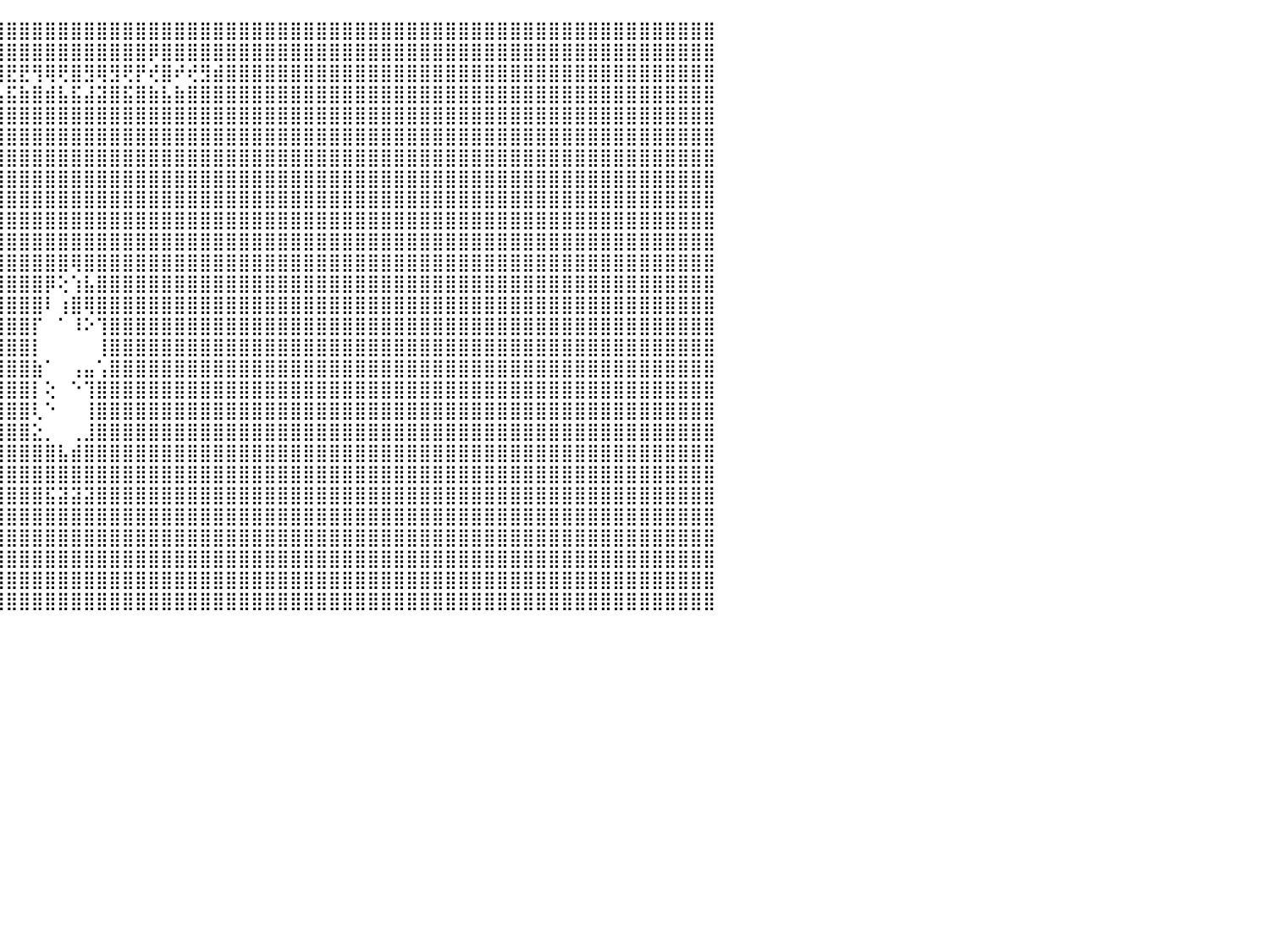

⣿⣿⣿⣿⣿⣿⣿⣿⣿⣿⣿⣿⣿⣿⣿⣿⣿⣿⣿⣿⣿⣿⣿⣿⣿⣿⣿⣿⣿⣿⣿⣿⣿⣿⣿⣿⣿⣿⣿⣿⣿⣿⣿⣿⣿⣿⣿⣿⣿⣿⣿⣿⣿⣿⣿⣿⣿⣿⣿⣿⣿⣿⣿⣿⣿⣿⣿⣿⣿⣿⣿⣿⣿⣿⣿⣿⣿⣿⣿⣿⣿⣿⣿⣿⣿⣿⣿⣿⣿⣿⣿⣿⣿⣿⣿⣿⣿⣿⣿⣿⠀
⣿⣿⣿⣿⣿⣿⣿⣿⣿⣿⣿⣿⣿⣿⣿⣿⣿⣿⣿⣿⣿⣿⣿⣿⣿⣿⣿⣿⣿⣿⣿⣿⣿⣿⣿⣿⣿⣿⣿⢿⣿⣿⣿⣿⣿⣿⣿⣿⣿⣿⣿⣿⣿⣿⣿⣿⡿⣿⣿⣿⣿⣿⣿⣿⣿⣿⣿⣿⣿⣿⣿⣿⣿⣿⣿⣿⣿⣿⣿⣿⣿⣿⣿⣿⣿⣿⣿⣿⣿⣿⣿⣿⣿⣿⣿⣿⣿⣿⣿⣿⠀
⣿⣿⣿⣿⣿⣿⣟⣿⡿⢻⣻⢿⢿⣿⣟⡿⣿⢿⢟⡿⢿⣟⣟⢿⢿⢟⡻⡟⣟⡿⣿⣿⢿⡿⣿⡿⢞⣿⣾⢻⢺⢟⡞⣟⣿⣟⣟⢻⢿⢟⣿⣻⢿⣻⢟⡟⢞⣿⠞⢞⣻⣾⣿⣿⣿⣿⣿⣿⣿⣿⣿⣿⣿⣿⣿⣿⣿⣿⣿⣿⣿⣿⣿⣿⣿⣿⣿⣿⣿⣿⣿⣿⣿⣿⣿⣿⣿⣿⣿⣿⠀
⣿⣿⣿⣿⣿⣿⣼⣿⣷⣾⣯⣮⣵⣷⣽⣵⣿⣽⣿⣯⣧⣿⣿⣿⣿⣾⣽⣷⣿⣵⣿⣽⣽⣯⣿⣷⣵⣿⣧⣿⣼⣾⣯⣾⣧⣯⣷⣿⣾⣧⣯⣼⣽⣿⣯⣿⣷⣧⣷⣿⣿⣿⣿⣿⣿⣿⣿⣿⣿⣿⣿⣿⣿⣿⣿⣿⣿⣿⣿⣿⣿⣿⣿⣿⣿⣿⣿⣿⣿⣿⣿⣿⣿⣿⣿⣿⣿⣿⣿⣿⠀
⣿⣿⣿⣿⣿⣿⣿⣿⣿⣿⣿⣿⣿⣿⣿⣿⣿⣿⣿⣿⣿⣿⣿⣿⣿⣿⣿⣿⣿⣿⣿⣿⣿⣿⣿⣿⣿⣿⣿⣿⣿⣿⣿⣿⣿⣿⣿⣿⣿⣿⣿⣿⣿⣿⣿⣿⣿⣿⣿⣿⣿⣿⣿⣿⣿⣿⣿⣿⣿⣿⣿⣿⣿⣿⣿⣿⣿⣿⣿⣿⣿⣿⣿⣿⣿⣿⣿⣿⣿⣿⣿⣿⣿⣿⣿⣿⣿⣿⣿⣿⠀
⣿⣿⣿⣿⣿⣿⣿⣿⣿⣿⣿⣿⣿⣿⣿⣿⣿⣿⣿⣿⣿⣿⣿⣿⣿⣿⣿⣿⣿⣿⣿⣿⣿⣿⣿⣿⣿⣿⣿⣿⣿⣿⣿⣿⣿⣿⣿⣿⣿⣿⣿⣿⣿⣿⣿⣿⣿⣿⣿⣿⣿⣿⣿⣿⣿⣿⣿⣿⣿⣿⣿⣿⣿⣿⣿⣿⣿⣿⣿⣿⣿⣿⣿⣿⣿⣿⣿⣿⣿⣿⣿⣿⣿⣿⣿⣿⣿⣿⣿⣿⠀
⣿⣿⣿⣿⣿⣿⣿⣿⣿⣿⣿⣿⣿⣿⣿⣿⣿⣿⣿⣿⣿⣿⣿⣿⣿⣿⣿⣿⣿⣿⣿⣿⣿⣿⣿⣿⣿⣿⣿⣿⣿⣿⣿⣿⣿⣿⣿⣿⣿⣿⣿⣿⣿⣿⣿⣿⣿⣿⣿⣿⣿⣿⣿⣿⣿⣿⣿⣿⣿⣿⣿⣿⣿⣿⣿⣿⣿⣿⣿⣿⣿⣿⣿⣿⣿⣿⣿⣿⣿⣿⣿⣿⣿⣿⣿⣿⣿⣿⣿⣿⠀
⣿⣿⣿⣿⣿⣿⣿⣿⣿⣿⣿⣿⣿⣿⣿⣿⣿⣿⣿⣿⣿⣿⣿⣿⣿⣿⣿⣿⣿⣿⣿⣿⣿⣿⣿⣿⣿⣿⣿⣿⣿⣿⣿⣿⣿⣿⣿⣿⣿⣿⣿⣿⣿⣿⣿⣿⣿⣿⣿⣿⣿⣿⣿⣿⣿⣿⣿⣿⣿⣿⣿⣿⣿⣿⣿⣿⣿⣿⣿⣿⣿⣿⣿⣿⣿⣿⣿⣿⣿⣿⣿⣿⣿⣿⣿⣿⣿⣿⣿⣿⠀
⣿⣿⣿⣿⣿⣿⣿⣿⣿⣿⣿⣿⣿⣿⣿⣿⣿⣿⣿⣿⣿⣿⣿⣿⣿⣿⣿⣿⣿⣿⣿⣿⣿⣿⣿⣿⣿⣿⣿⣿⣿⣿⣿⣿⣿⣿⣿⣿⣿⣿⣿⣿⣿⣿⣿⣿⣿⣿⣿⣿⣿⣿⣿⣿⣿⣿⣿⣿⣿⣿⣿⣿⣿⣿⣿⣿⣿⣿⣿⣿⣿⣿⣿⣿⣿⣿⣿⣿⣿⣿⣿⣿⣿⣿⣿⣿⣿⣿⣿⣿⠀
⣿⣿⣿⣿⣿⣿⣿⣿⣿⣿⣿⣿⣿⣿⣿⣿⣿⣿⣿⣿⣿⣿⣿⣿⣿⣿⣿⣿⣿⣿⣿⣿⣿⣿⣿⣿⣿⣿⣿⣿⣿⣿⣿⣿⣿⣿⣿⣿⣿⣿⣿⣿⣿⣿⣿⣿⣿⣿⣿⣿⣿⣿⣿⣿⣿⣿⣿⣿⣿⣿⣿⣿⣿⣿⣿⣿⣿⣿⣿⣿⣿⣿⣿⣿⣿⣿⣿⣿⣿⣿⣿⣿⣿⣿⣿⣿⣿⣿⣿⣿⠀
⣿⣿⣿⣿⣿⣿⣿⣿⣿⣿⣿⣿⣿⣿⣿⣿⣿⣿⣿⣿⣿⣿⣿⣿⣿⣿⣿⣿⣿⣿⣿⣿⣿⣿⣿⣿⣿⣿⣿⣿⣿⣿⣿⣿⣿⣿⣿⣿⣿⣿⣿⣿⣿⣿⣿⣿⣿⣿⣿⣿⣿⣿⣿⣿⣿⣿⣿⣿⣿⣿⣿⣿⣿⣿⣿⣿⣿⣿⣿⣿⣿⣿⣿⣿⣿⣿⣿⣿⣿⣿⣿⣿⣿⣿⣿⣿⣿⣿⣿⣿⠀
⣿⣿⣿⣿⣿⣿⣿⣿⣿⣿⣿⣿⣿⣿⣿⣿⣿⣿⣿⣿⣿⣿⣿⣿⣿⣿⣿⣿⣿⣿⣿⣿⣿⣿⣿⣿⣿⣿⣿⣿⣿⣿⣿⣿⣿⣿⣿⣿⣿⣿⢿⣿⣿⣿⣿⣿⣿⣿⣿⣿⣿⣿⣿⣿⣿⣿⣿⣿⣿⣿⣿⣿⣿⣿⣿⣿⣿⣿⣿⣿⣿⣿⣿⣿⣿⣿⣿⣿⣿⣿⣿⣿⣿⣿⣿⣿⣿⣿⣿⣿⠀
⣿⣿⣿⣿⣿⣿⣿⣿⣿⣿⣿⣿⣿⣿⣿⣿⣿⣿⣿⣿⣿⣿⣿⣿⣿⣿⣿⣿⣿⣿⣿⣿⣿⣿⣿⣿⣿⣿⣿⣿⣿⣿⣿⣿⣿⣿⣿⣿⡿⢕⢱⣧⣿⣿⣿⣿⣿⣿⣿⣿⣿⣿⣿⣿⣿⣿⣿⣿⣿⣿⣿⣿⣿⣿⣿⣿⣿⣿⣿⣿⣿⣿⣿⣿⣿⣿⣿⣿⣿⣿⣿⣿⣿⣿⣿⣿⣿⣿⣿⣿⠀
⣿⣿⣿⣿⣿⣿⣿⣿⣿⣿⣿⣿⣿⣿⣿⣿⣿⣿⣿⣿⣿⣿⣿⣿⣿⣿⣿⣿⣿⣿⣿⣿⣿⣿⣿⣿⣿⣿⣿⣿⣿⣿⣿⣿⣿⣿⣿⣿⠇⢰⣿⢿⣿⣿⣿⣿⣿⣿⣿⣿⣿⣿⣿⣿⣿⣿⣿⣿⣿⣿⣿⣿⣿⣿⣿⣿⣿⣿⣿⣿⣿⣿⣿⣿⣿⣿⣿⣿⣿⣿⣿⣿⣿⣿⣿⣿⣿⣿⣿⣿⠀
⣿⣿⣿⣿⣿⣿⣿⣿⣿⣿⣿⣿⣿⣿⣿⣿⣿⣿⣿⣿⣿⣿⣿⣿⣿⣿⣿⣿⣿⣿⣿⣿⣿⣿⣿⣿⣿⣿⣿⣿⣿⣿⣿⣿⣿⣿⣿⡏⠀⠁⠸⠕⢹⣿⣿⣿⣿⣿⣿⣿⣿⣿⣿⣿⣿⣿⣿⣿⣿⣿⣿⣿⣿⣿⣿⣿⣿⣿⣿⣿⣿⣿⣿⣿⣿⣿⣿⣿⣿⣿⣿⣿⣿⣿⣿⣿⣿⣿⣿⣿⠀
⣿⣿⣿⣿⣿⣿⣿⣿⣿⣿⣿⣿⣿⣿⣿⣿⣿⣿⣿⣿⣿⣿⣿⣿⣿⣿⣿⣿⣿⣿⣿⣿⣿⣿⣿⣿⣿⣿⣿⣿⣿⣿⣿⣿⣿⣿⣿⡇⠀⠀⠀⠀⢸⣿⣿⣿⣿⣿⣿⣿⣿⣿⣿⣿⣿⣿⣿⣿⣿⣿⣿⣿⣿⣿⣿⣿⣿⣿⣿⣿⣿⣿⣿⣿⣿⣿⣿⣿⣿⣿⣿⣿⣿⣿⣿⣿⣿⣿⣿⣿⠀
⣿⣿⣿⣿⣿⣿⣿⣿⣿⣿⣿⣿⣿⣿⣿⣿⣿⣿⣿⣿⣿⣿⣿⣿⣿⣿⣿⣿⣿⣿⣿⣿⣿⣿⣿⣿⣿⣿⣿⣿⣿⣿⣿⣿⣿⣿⣿⣷⠁⠀⢠⣤⢡⣿⣿⣿⣿⣿⣿⣿⣿⣿⣿⣿⣿⣿⣿⣿⣿⣿⣿⣿⣿⣿⣿⣿⣿⣿⣿⣿⣿⣿⣿⣿⣿⣿⣿⣿⣿⣿⣿⣿⣿⣿⣿⣿⣿⣿⣿⣿⠀
⣿⣿⣿⣿⣿⣿⣿⣿⣿⣿⣿⣿⣿⣿⣿⣿⣿⣿⣿⣿⣿⣿⣿⣿⣿⣿⣿⣿⣿⣿⣿⣿⣿⣿⣿⣿⣿⣿⣿⣿⣿⣿⣿⣿⣿⣿⣿⡇⢕⠀⠑⢹⣿⣿⣿⣿⣿⣿⣿⣿⣿⣿⣿⣿⣿⣿⣿⣿⣿⣿⣿⣿⣿⣿⣿⣿⣿⣿⣿⣿⣿⣿⣿⣿⣿⣿⣿⣿⣿⣿⣿⣿⣿⣿⣿⣿⣿⣿⣿⣿⠀
⣿⣿⣿⣿⣿⣿⣿⣿⣿⣿⣿⣿⣿⣿⣿⣿⣿⣿⣿⣿⣿⣿⣿⣿⣿⣿⣿⣿⣿⣿⣿⣿⣿⣿⣿⣿⣿⣿⣿⣿⣿⣿⣿⣿⣿⣿⣿⢇⠑⠀⠀⢸⣿⣿⣿⣿⣿⣿⣿⣿⣿⣿⣿⣿⣿⣿⣿⣿⣿⣿⣿⣿⣿⣿⣿⣿⣿⣿⣿⣿⣿⣿⣿⣿⣿⣿⣿⣿⣿⣿⣿⣿⣿⣿⣿⣿⣿⣿⣿⣿⠀
⣿⣿⣿⣿⣿⣿⣿⣿⣿⣿⣿⣿⣿⣿⣿⣿⣿⣿⣿⣿⣿⣿⣿⣿⣿⣿⣿⣿⣿⣿⣿⣿⣿⣿⣿⣿⣿⣿⣿⣿⣿⣿⣿⣿⣿⣿⣿⣕⡀⠀⢀⣸⣿⣿⣿⣿⣿⣿⣿⣿⣿⣿⣿⣿⣿⣿⣿⣿⣿⣿⣿⣿⣿⣿⣿⣿⣿⣿⣿⣿⣿⣿⣿⣿⣿⣿⣿⣿⣿⣿⣿⣿⣿⣿⣿⣿⣿⣿⣿⣿⠀
⣿⣿⣿⣿⣿⣿⣿⣿⣿⣿⣿⣿⣿⣿⣿⣿⣿⣿⣿⣿⣿⣿⣿⣿⣿⣿⣿⣿⣿⣿⣿⣿⣿⣿⣿⣿⣿⣿⣿⣿⣿⣿⣿⣿⣿⣿⣿⣿⣿⣧⣾⣿⣿⣿⣿⣿⣿⣿⣿⣿⣿⣿⣿⣿⣿⣿⣿⣿⣿⣿⣿⣿⣿⣿⣿⣿⣿⣿⣿⣿⣿⣿⣿⣿⣿⣿⣿⣿⣿⣿⣿⣿⣿⣿⣿⣿⣿⣿⣿⣿⠀
⣿⣿⣿⣿⣿⣿⣿⣿⣿⣿⣿⣿⣿⣿⣿⣿⣿⣿⣿⣿⣿⣿⣿⣿⣿⣿⣿⣿⣿⣿⣿⣿⣿⣿⣿⣿⣿⣿⣿⣿⣿⣿⣿⣿⣿⣿⣿⣿⣿⣿⣿⣿⣿⣿⣿⣿⣿⣿⣿⣿⣿⣿⣿⣿⣿⣿⣿⣿⣿⣿⣿⣿⣿⣿⣿⣿⣿⣿⣿⣿⣿⣿⣿⣿⣿⣿⣿⣿⣿⣿⣿⣿⣿⣿⣿⣿⣿⣿⣿⣿⠀
⣿⣿⣿⣿⣿⣿⣿⣿⣿⣿⣿⣿⣿⣿⣿⣿⣿⣿⣿⣿⣿⣿⣿⣿⣿⣿⣿⣿⣿⣿⣿⣿⣿⣿⣿⣿⣿⣿⣿⣿⣿⣿⣿⣿⣿⣿⣿⣿⣯⣽⣽⣽⣿⣿⣿⣿⣿⣿⣿⣿⣿⣿⣿⣿⣿⣿⣿⣿⣿⣿⣿⣿⣿⣿⣿⣿⣿⣿⣿⣿⣿⣿⣿⣿⣿⣿⣿⣿⣿⣿⣿⣿⣿⣿⣿⣿⣿⣿⣿⣿⠀
⣿⣿⣿⣿⣿⣿⣿⣿⣿⣿⣿⣿⣿⣿⣿⣿⣿⣿⣿⣿⣿⣿⣿⣿⣿⣿⣿⣿⣿⣿⣿⣿⣿⣿⣿⣿⣿⣿⣿⣿⣿⣿⣿⣿⣿⣿⣿⣿⣿⣿⣿⣿⣿⣿⣿⣿⣿⣿⣿⣿⣿⣿⣿⣿⣿⣿⣿⣿⣿⣿⣿⣿⣿⣿⣿⣿⣿⣿⣿⣿⣿⣿⣿⣿⣿⣿⣿⣿⣿⣿⣿⣿⣿⣿⣿⣿⣿⣿⣿⣿⠀
⣿⣿⣿⣿⣿⣿⣿⣿⣿⣿⣿⣿⣿⣿⣿⣿⣿⣿⣿⣿⣿⣿⣿⣿⣿⣿⣿⣿⣿⣿⣿⣿⣿⣿⣿⣿⣿⣿⣿⣿⣿⣿⣿⣿⣿⣿⣿⣿⣿⣿⣿⣿⣿⣿⣿⣿⣿⣿⣿⣿⣿⣿⣿⣿⣿⣿⣿⣿⣿⣿⣿⣿⣿⣿⣿⣿⣿⣿⣿⣿⣿⣿⣿⣿⣿⣿⣿⣿⣿⣿⣿⣿⣿⣿⣿⣿⣿⣿⣿⣿⠀
⣿⣿⣿⣿⣿⣿⣿⣿⣿⣿⣿⣿⣿⣿⣿⣿⣿⣿⣿⣿⣿⣿⣿⣿⣿⣿⣿⣿⣿⣿⣿⣿⣿⣿⣿⣿⣿⣿⣿⣿⣿⣿⣿⣿⣿⣿⣿⣿⣿⣿⣿⣿⣿⣿⣿⣿⣿⣿⣿⣿⣿⣿⣿⣿⣿⣿⣿⣿⣿⣿⣿⣿⣿⣿⣿⣿⣿⣿⣿⣿⣿⣿⣿⣿⣿⣿⣿⣿⣿⣿⣿⣿⣿⣿⣿⣿⣿⣿⣿⣿⠀
⣿⣿⣿⣿⣿⣿⣿⣿⣿⣿⣿⣿⣿⣿⣿⣿⣿⣿⣿⣿⣿⣿⣿⣿⣿⣿⣿⣿⣿⣿⣿⣿⣿⣿⣿⣿⣿⣿⣿⣿⣿⣿⣿⣿⣿⣿⣿⣿⣿⣿⣿⣿⣿⣿⣿⣿⣿⣿⣿⣿⣿⣿⣿⣿⣿⣿⣿⣿⣿⣿⣿⣿⣿⣿⣿⣿⣿⣿⣿⣿⣿⣿⣿⣿⣿⣿⣿⣿⣿⣿⣿⣿⣿⣿⣿⣿⣿⣿⣿⣿⠀
⣿⣿⣿⣿⣿⣿⣿⣿⣿⣿⣿⣿⣿⣿⣿⣿⣿⣿⣿⣿⣿⣿⣿⣿⣿⣿⣿⣿⣿⣿⣿⣿⣿⣿⣿⣿⣿⣿⣿⣿⣿⣿⣿⣿⣿⣿⣿⣿⣿⣿⣿⣿⣿⣿⣿⣿⣿⣿⣿⣿⣿⣿⣿⣿⣿⣿⣿⣿⣿⣿⣿⣿⣿⣿⣿⣿⣿⣿⣿⣿⣿⣿⣿⣿⣿⣿⣿⣿⣿⣿⣿⣿⣿⣿⣿⣿⣿⣿⣿⣿⠀
⠀⠀⠀⠀⠀⠀⠀⠀⠀⠀⠀⠀⠀⠀⠀⠀⠀⠀⠀⠀⠀⠀⠀⠀⠀⠀⠀⠀⠀⠀⠀⠀⠀⠀⠀⠀⠀⠀⠀⠀⠀⠀⠀⠀⠀⠀⠀⠀⠀⠀⠀⠀⠀⠀⠀⠀⠀⠀⠀⠀⠀⠀⠀⠀⠀⠀⠀⠀⠀⠀⠀⠀⠀⠀⠀⠀⠀⠀⠀⠀⠀⠀⠀⠀⠀⠀⠀⠀⠀⠀⠀⠀⠀⠀⠀⠀⠀⠀⠀⠀⠀